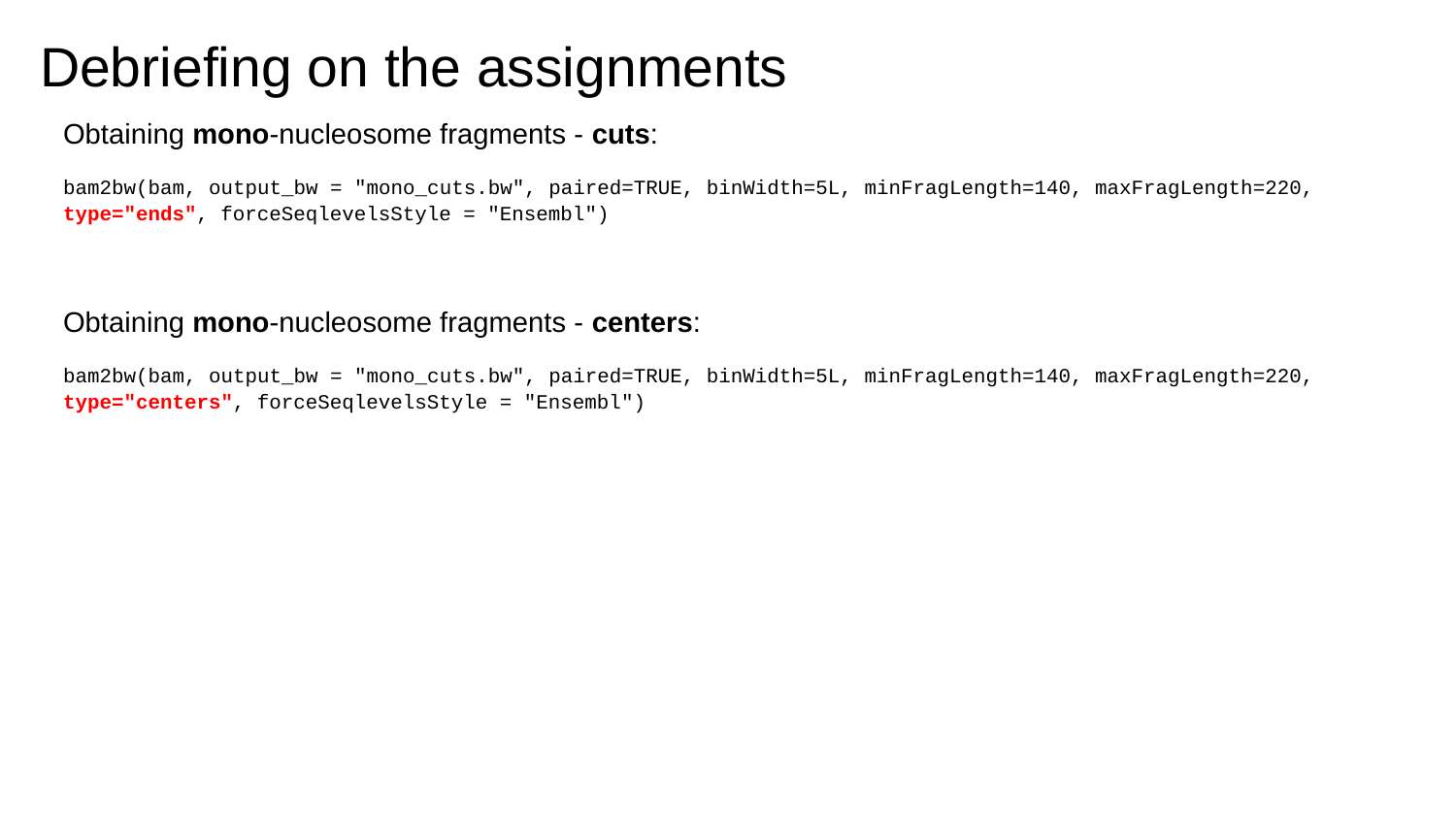

Debriefing on the assignments
Obtaining mono-nucleosome fragments - cuts:
bam2bw(bam, output_bw = "mono_cuts.bw", paired=TRUE, binWidth=5L, minFragLength=140, maxFragLength=220, type="ends", forceSeqlevelsStyle = "Ensembl")

Obtaining mono-nucleosome fragments - centers:
bam2bw(bam, output_bw = "mono_cuts.bw", paired=TRUE, binWidth=5L, minFragLength=140, maxFragLength=220, type="centers", forceSeqlevelsStyle = "Ensembl")